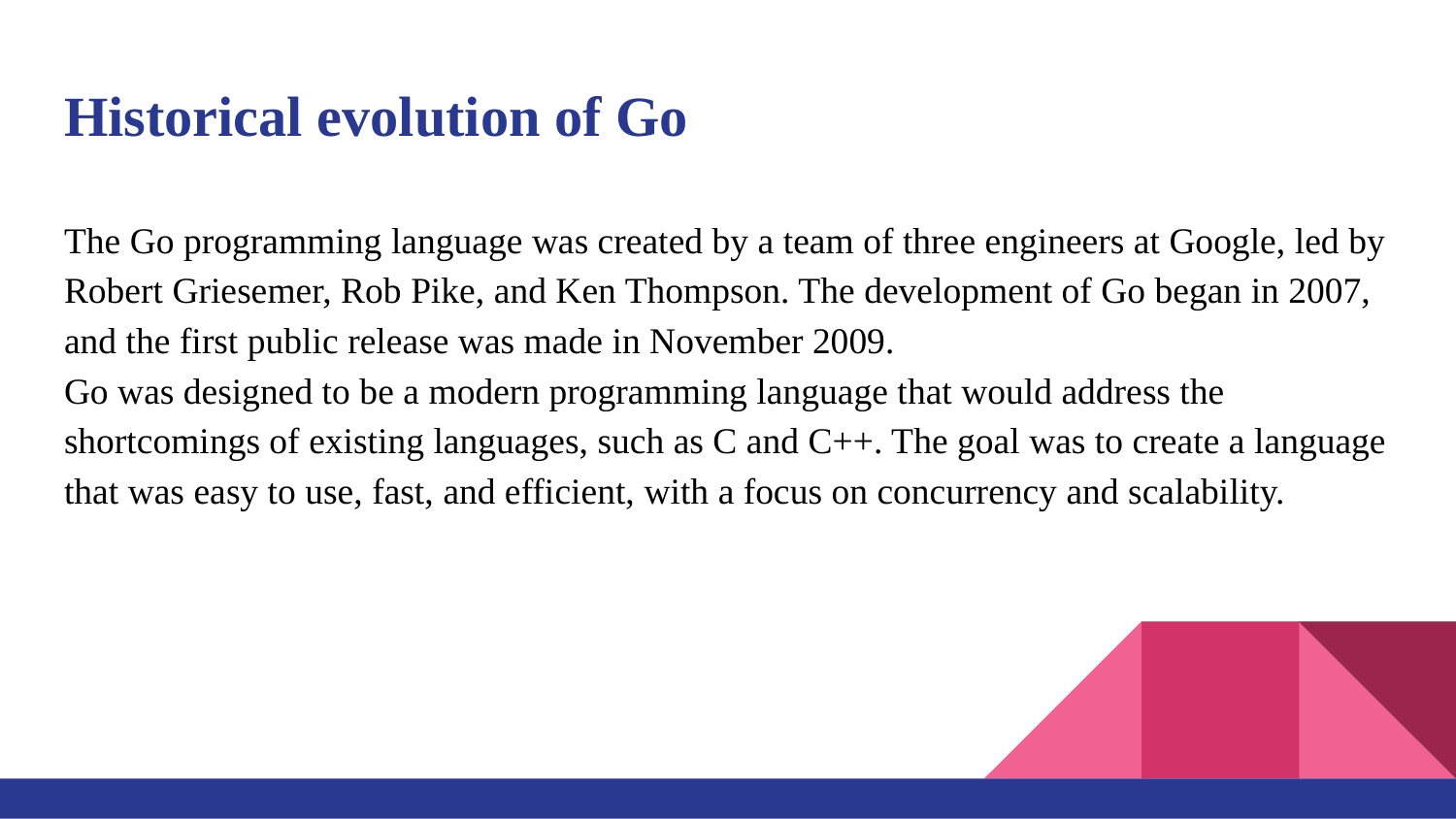

# Historical evolution of Go
The Go programming language was created by a team of three engineers at Google, led by Robert Griesemer, Rob Pike, and Ken Thompson. The development of Go began in 2007, and the first public release was made in November 2009.
Go was designed to be a modern programming language that would address the shortcomings of existing languages, such as C and C++. The goal was to create a language that was easy to use, fast, and efficient, with a focus on concurrency and scalability.